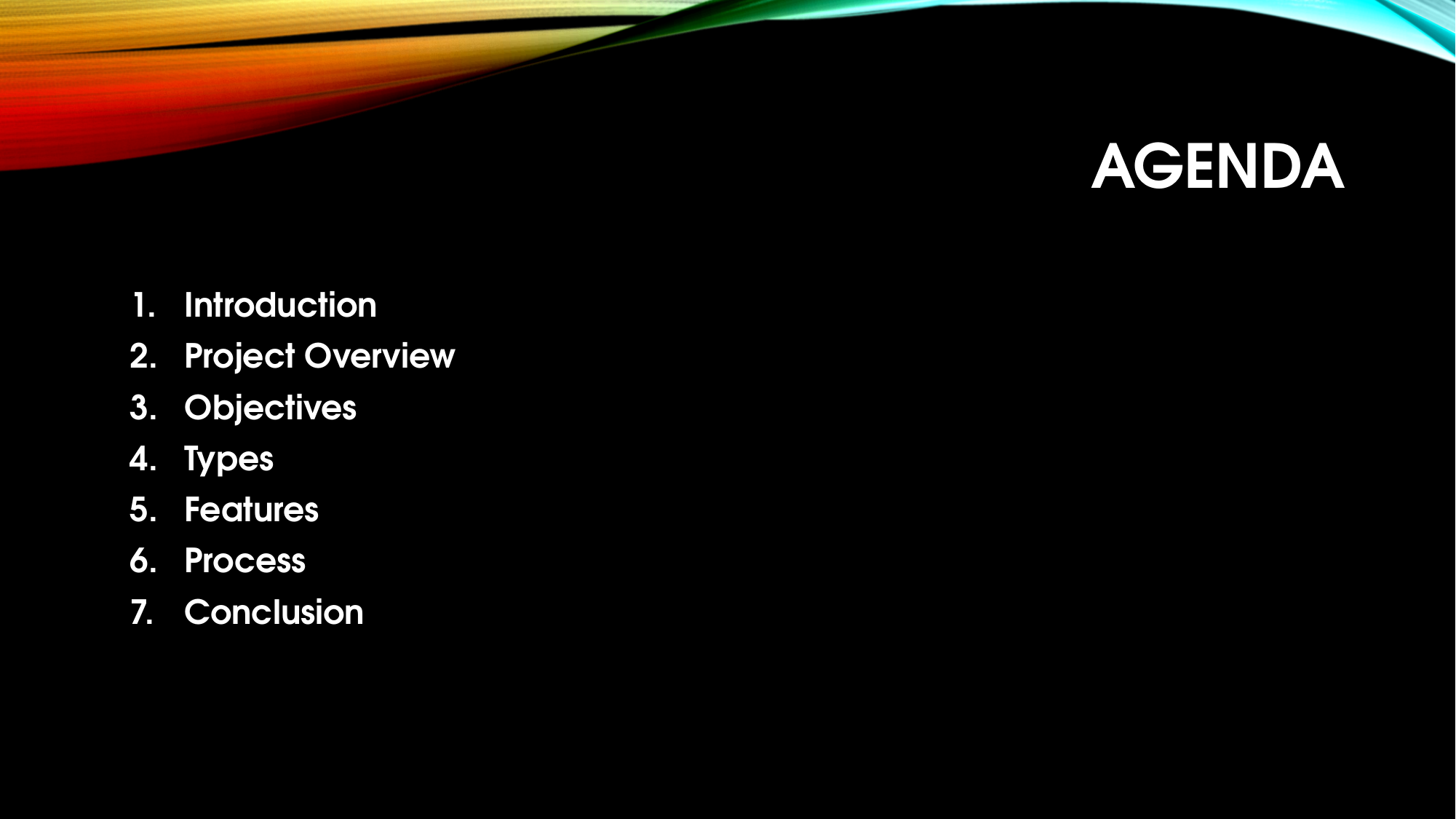

# AGENDA
Introduction
Project Overview
Objectives
Types
Features
Process
Conclusion